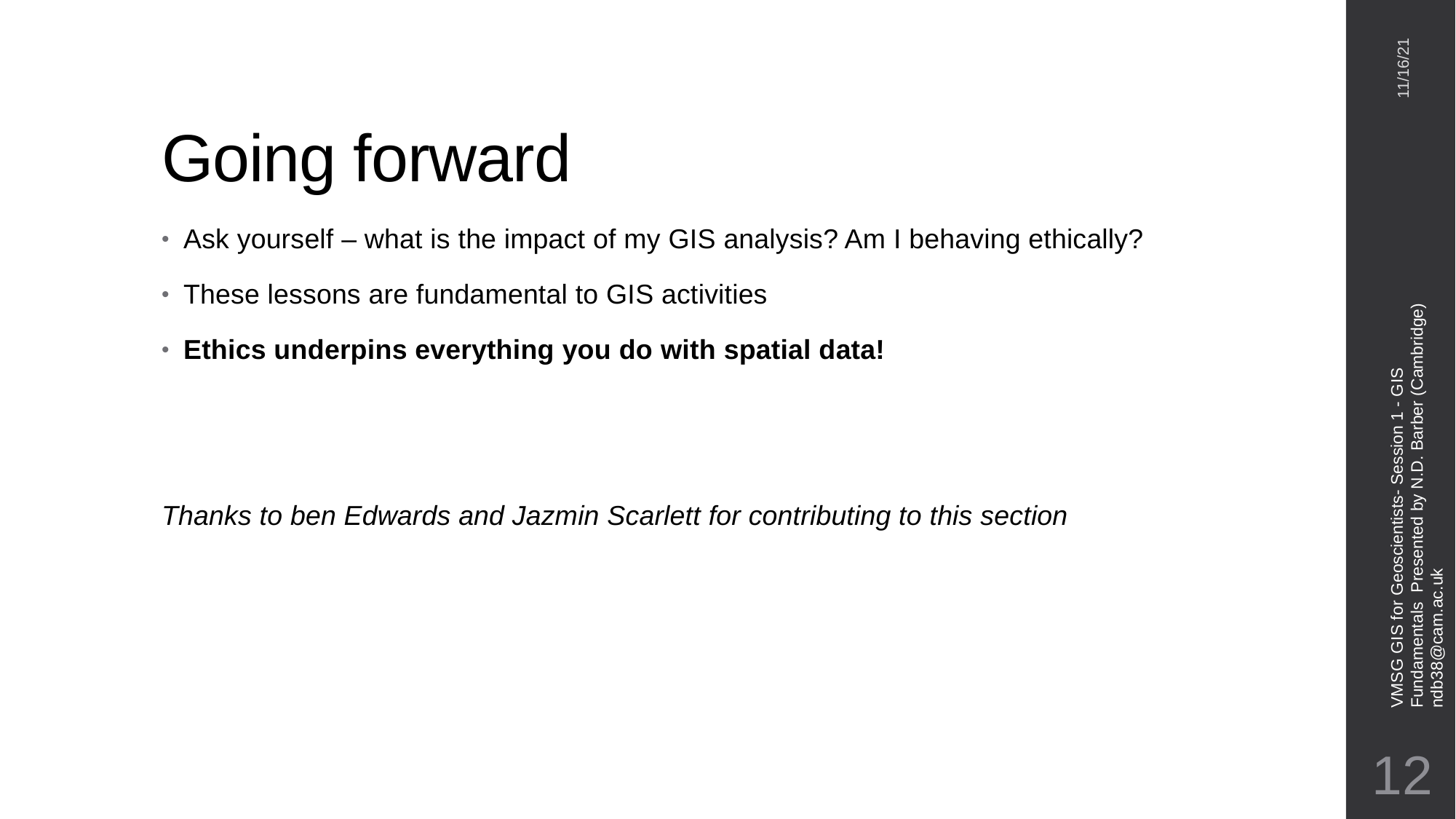

# Going forward
11/16/21
Ask yourself – what is the impact of my GIS analysis? Am I behaving ethically?
These lessons are fundamental to GIS activities
Ethics underpins everything you do with spatial data!

Thanks to ben Edwards and Jazmin Scarlett for contributing to this section
VMSG GIS for Geoscientists- Session 1 - GIS Fundamentals  Presented by N.D. Barber (Cambridge) ndb38@cam.ac.uk
12